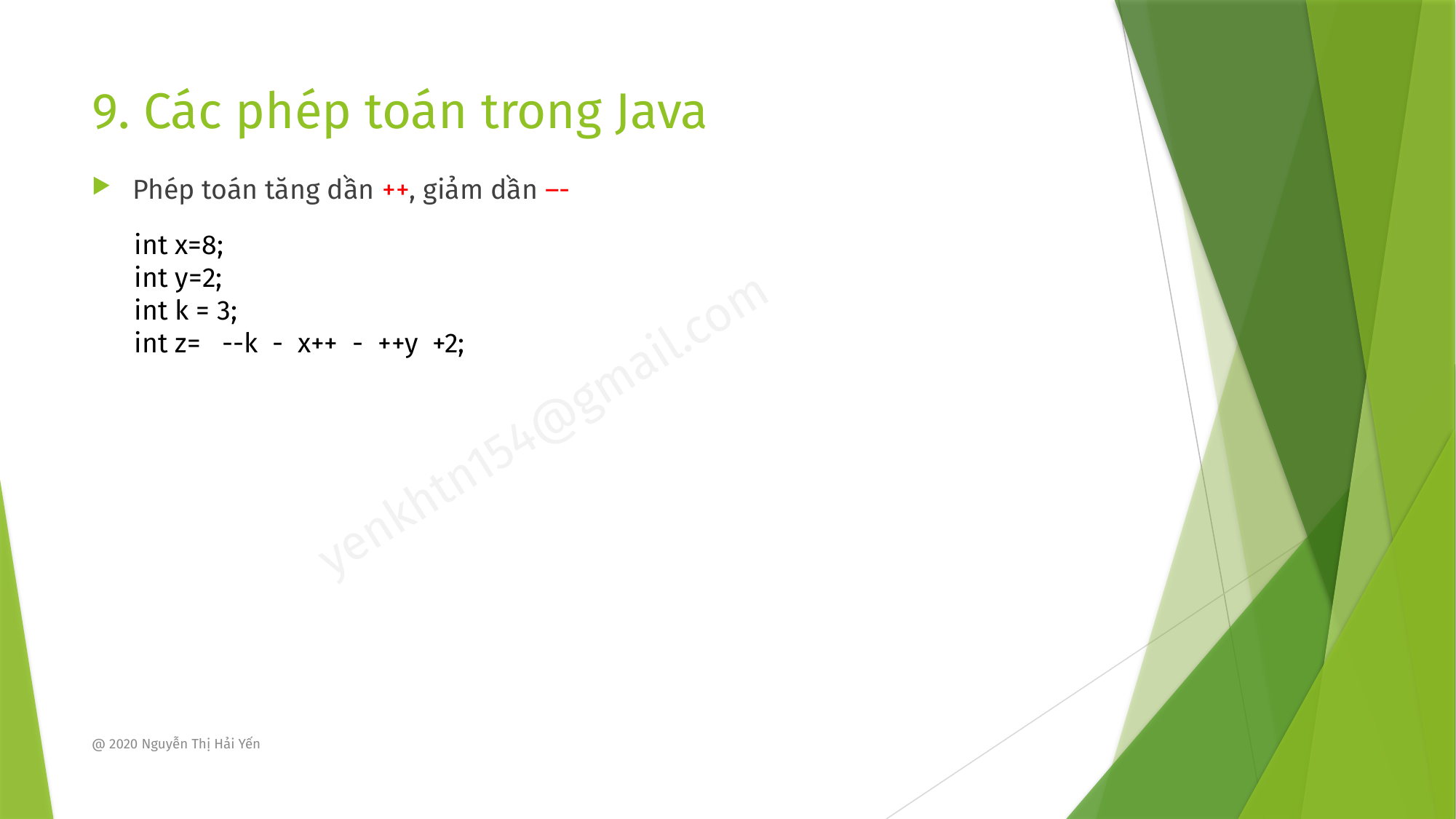

# 9. Các phép toán trong Java
Phép toán tăng dần ++, giảm dần –-

int x=8;
int y=2;
int k = 3;
int z=   --k  -  x++  -  ++y  +2;

@ 2020 Nguyễn Thị Hải Yến